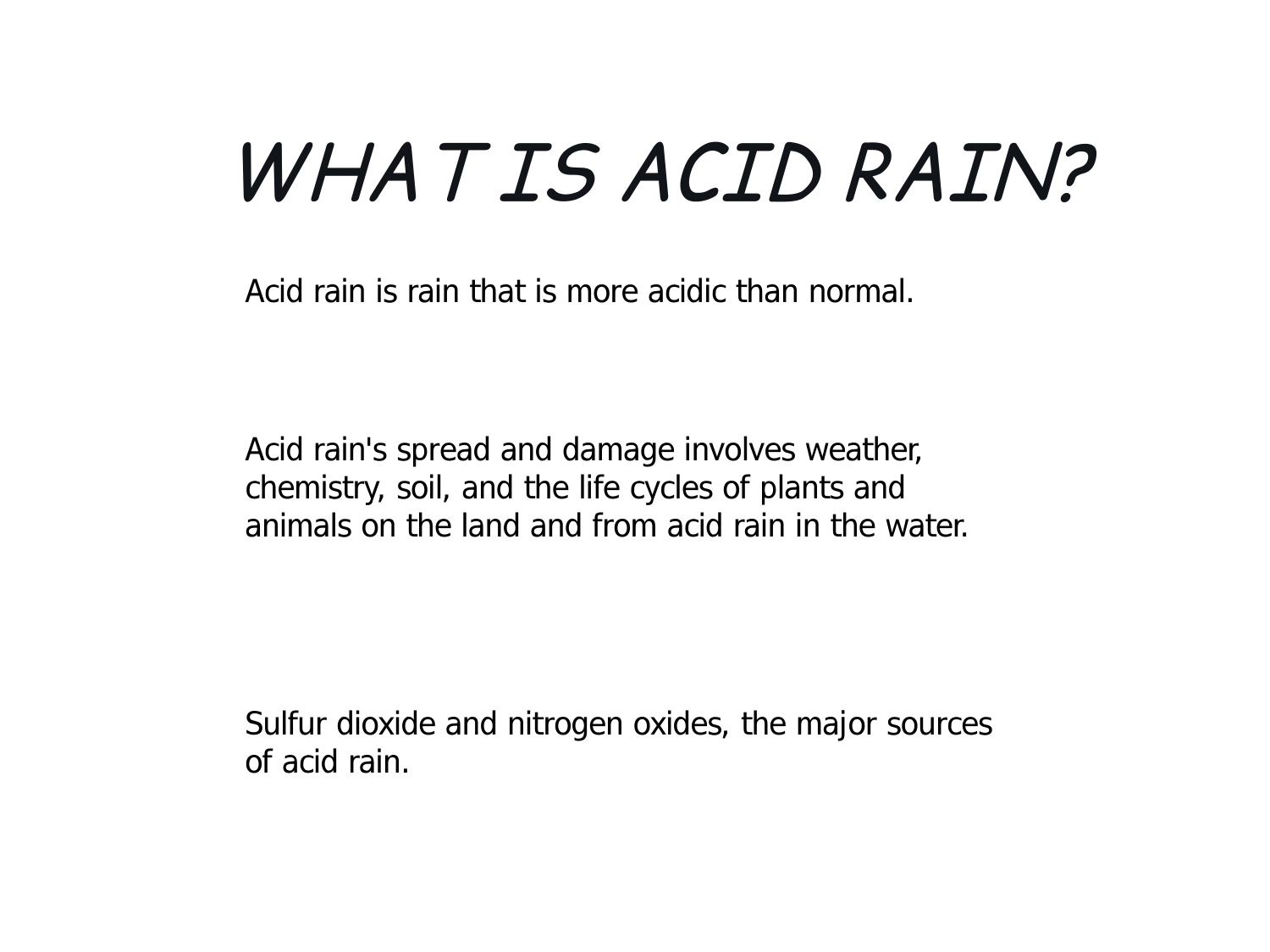

WHAT IS ACID RAIN?
Acid rain is rain that is more acidic than normal.

Acid rain's spread and damage involves weather, chemistry, soil, and the life cycles of plants and animals on the land and from acid rain in the water.
Sulfur dioxide and nitrogen oxides, the major sources of acid rain.